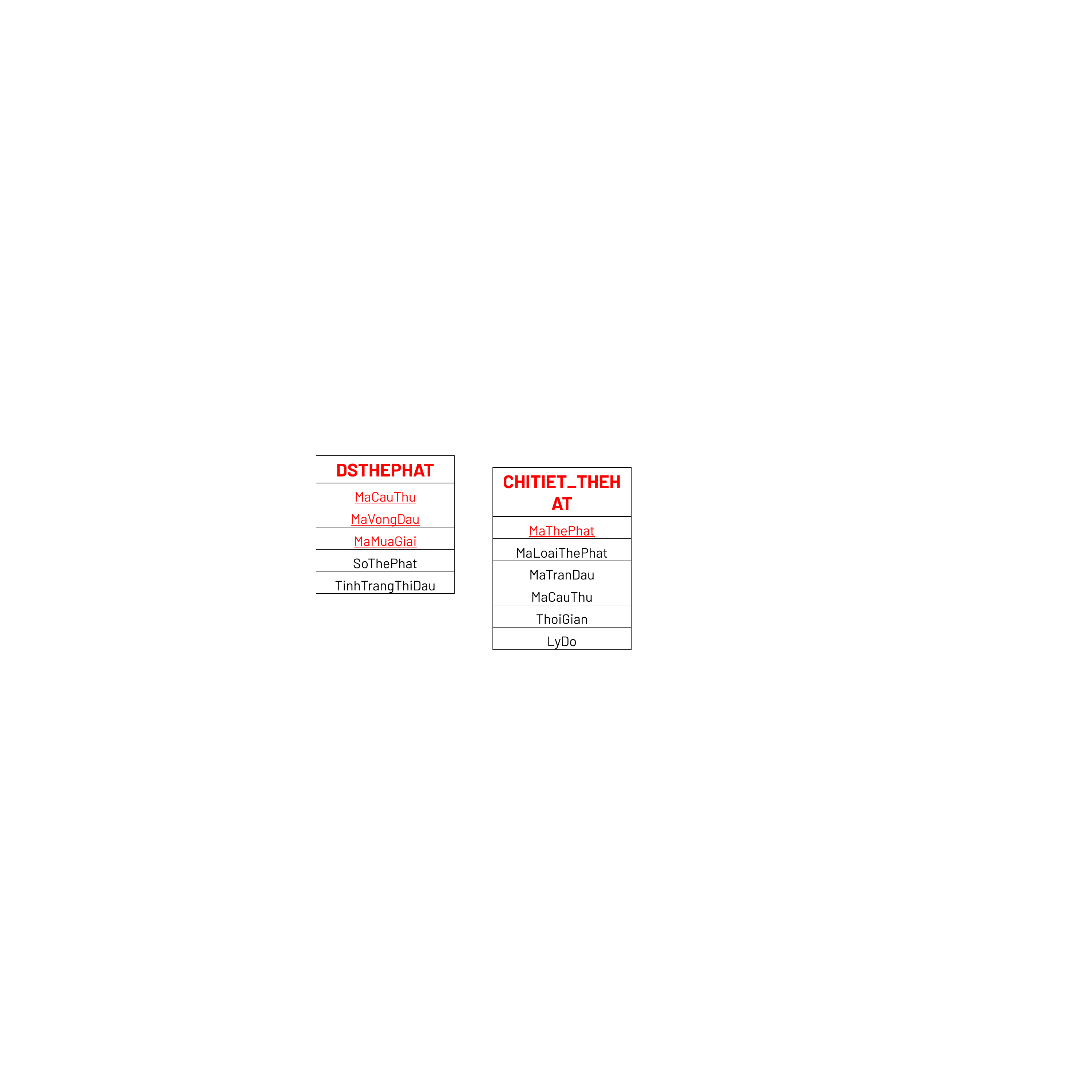

| DSTHEPHAT |
| --- |
| MaCauThu |
| MaVongDau |
| MaMuaGiai |
| SoThePhat |
| TinhTrangThiDau |
| CHITIET\_THEHAT |
| --- |
| MaThePhat |
| MaLoaiThePhat |
| MaTranDau |
| MaCauThu |
| ThoiGian |
| LyDo |